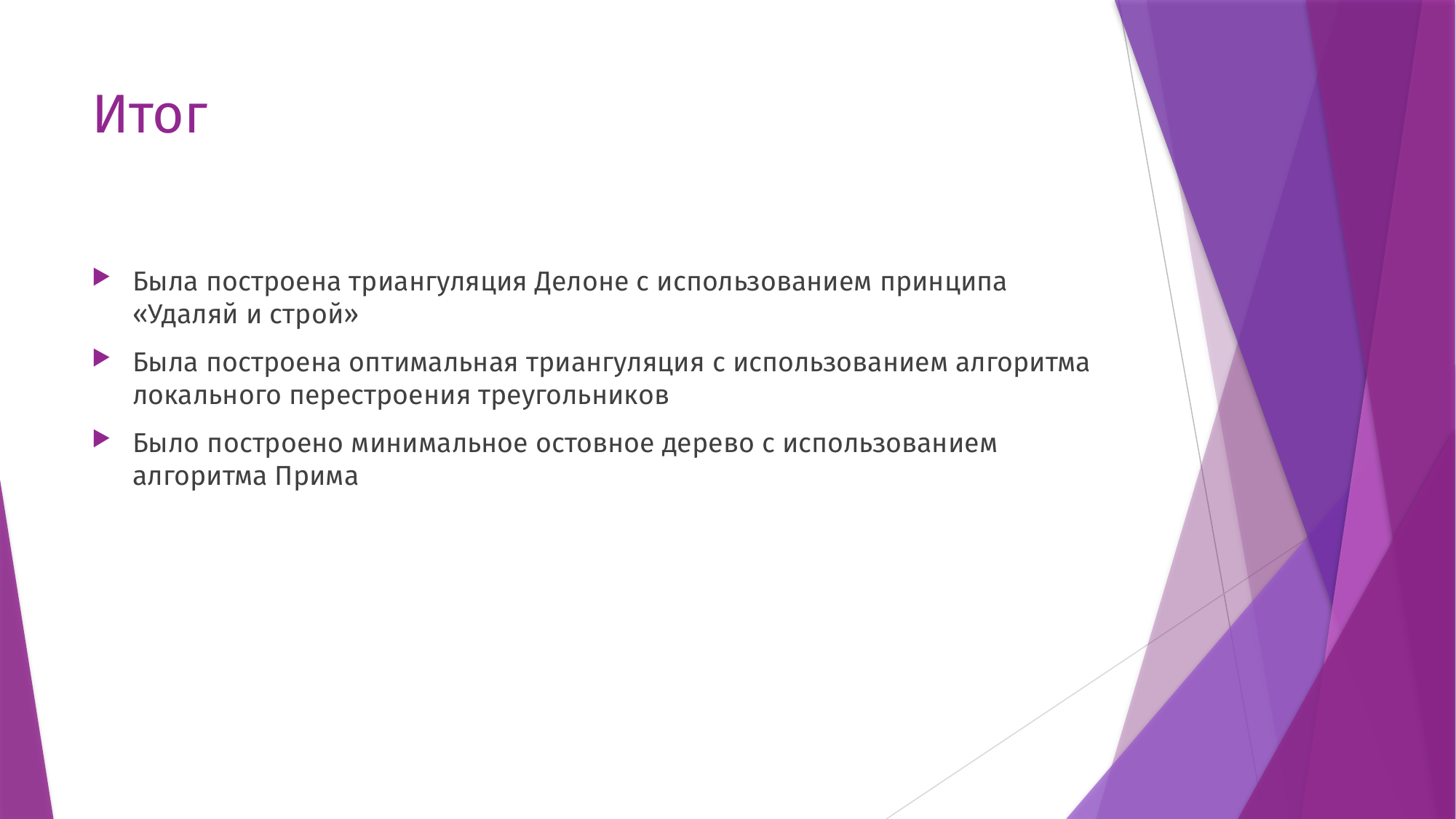

# Итог
Была построена триангуляция Делоне с использованием принципа «Удаляй и строй»
Была построена оптимальная триангуляция с использованием алгоритма локального перестроения треугольников
Было построено минимальное остовное дерево с использованием алгоритма Прима